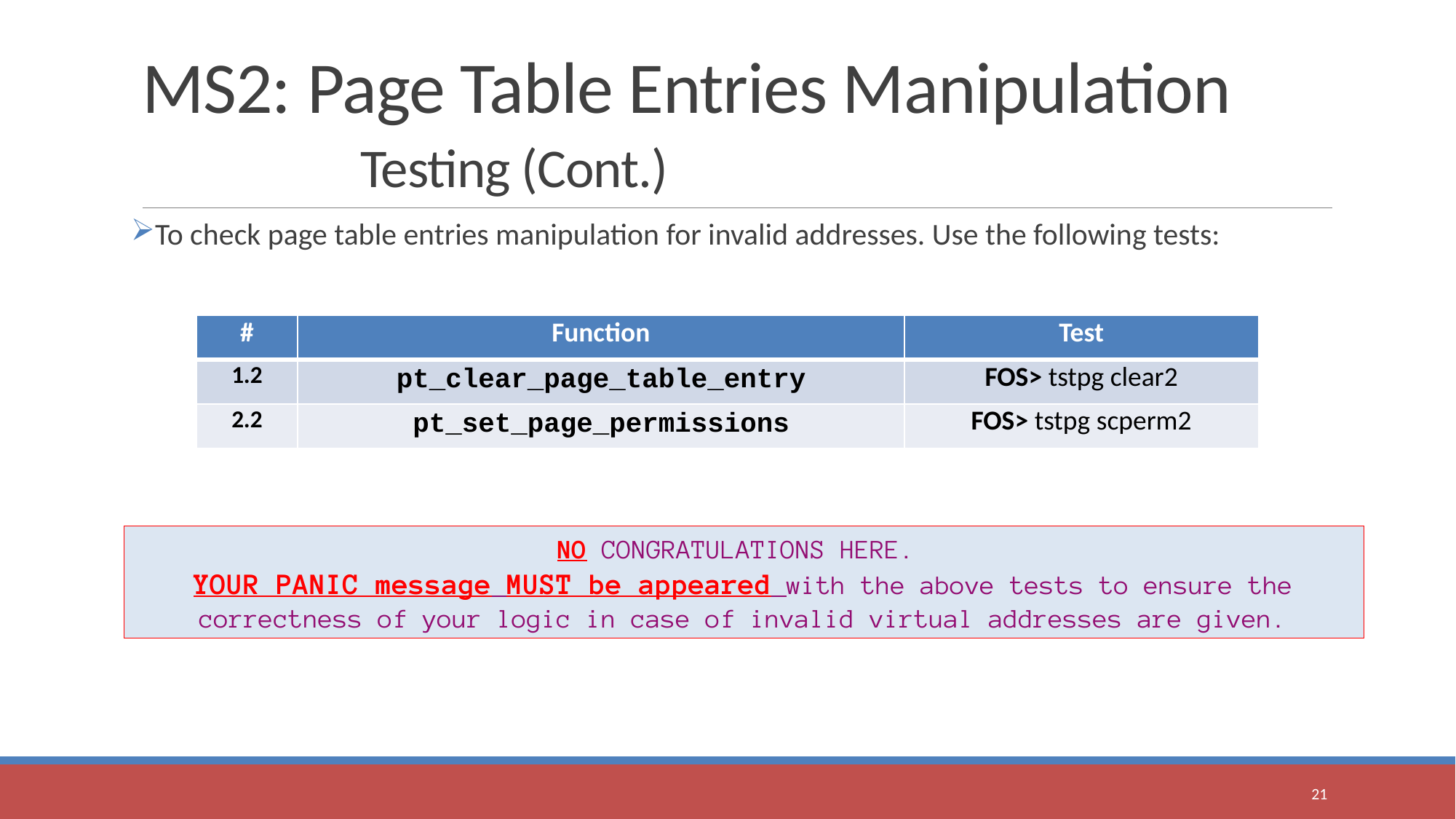

# MS2: Page Table Entries Manipulation Testing (Cont.)
To check page table entries manipulation for invalid addresses. Use the following tests:

| # | Function | Test |
| --- | --- | --- |
| 1.2 | pt\_clear\_page\_table\_entry | FOS> tstpg clear2 |
| 2.2 | pt\_set\_page\_permissions | FOS> tstpg scperm2 |
NO CONGRATULATIONS HERE.
YOUR PANIC message MUST be appeared with the above tests to ensure the correctness of your logic in case of invalid virtual addresses are given.
21